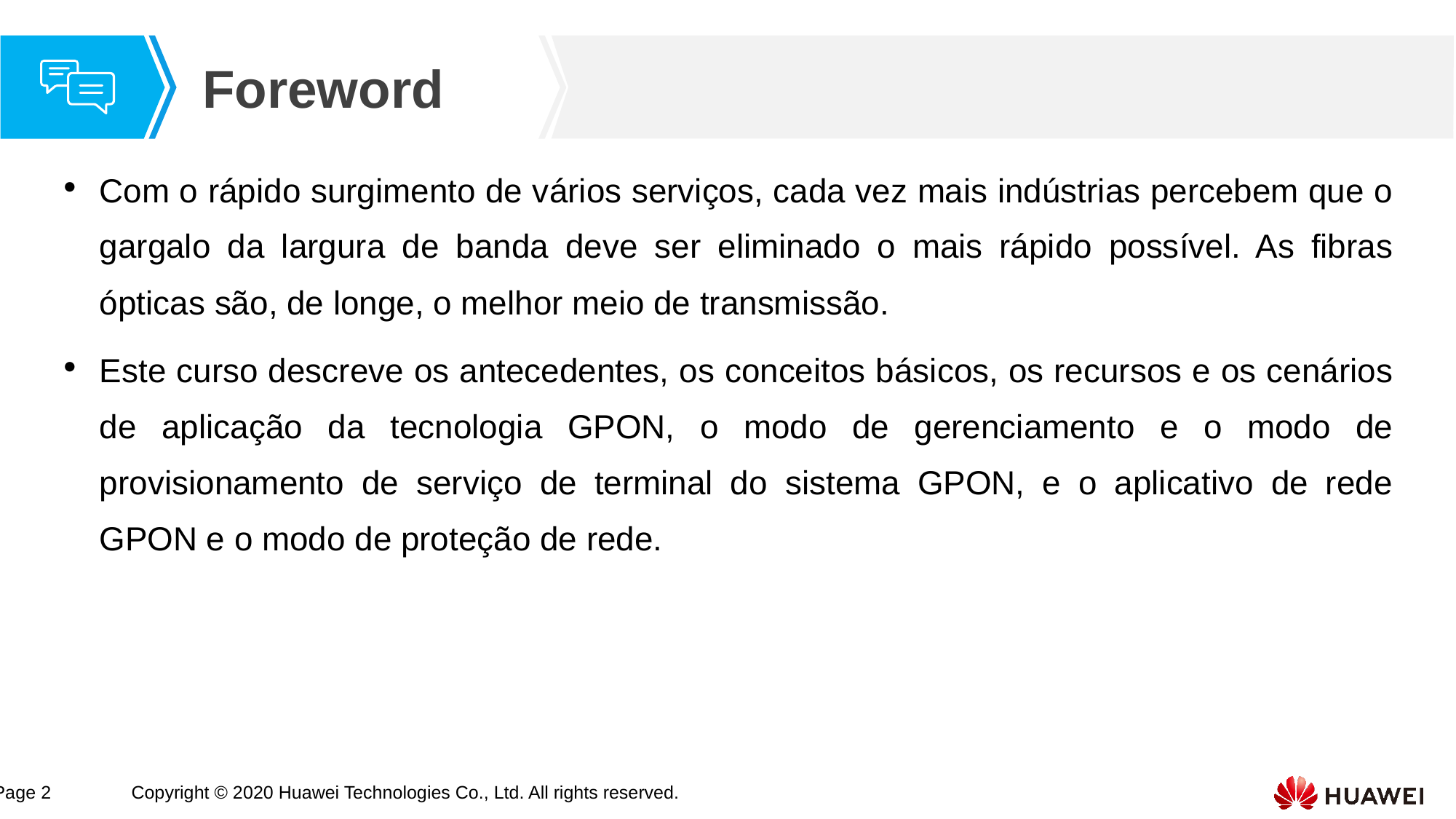

Com o rápido surgimento de vários serviços, cada vez mais indústrias percebem que o gargalo da largura de banda deve ser eliminado o mais rápido possível. As fibras ópticas são, de longe, o melhor meio de transmissão.
Este curso descreve os antecedentes, os conceitos básicos, os recursos e os cenários de aplicação da tecnologia GPON, o modo de gerenciamento e o modo de provisionamento de serviço de terminal do sistema GPON, e o aplicativo de rede GPON e o modo de proteção de rede.